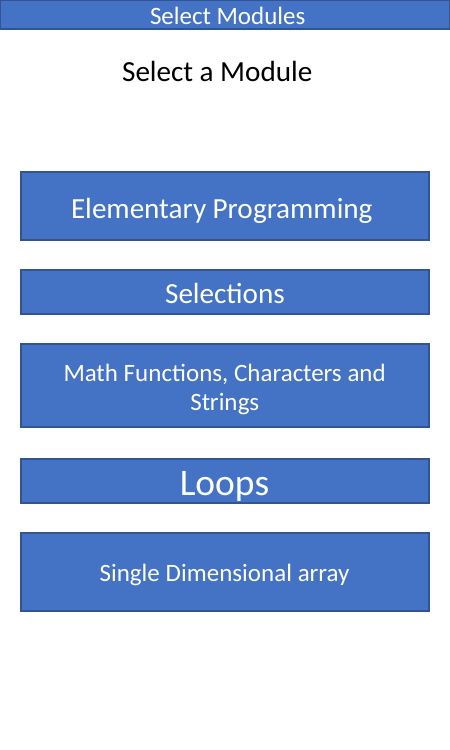

Select Modules
Select a Module
Elementary Programming
Selections
Math Functions, Characters and Strings
Loops
Single Dimensional array